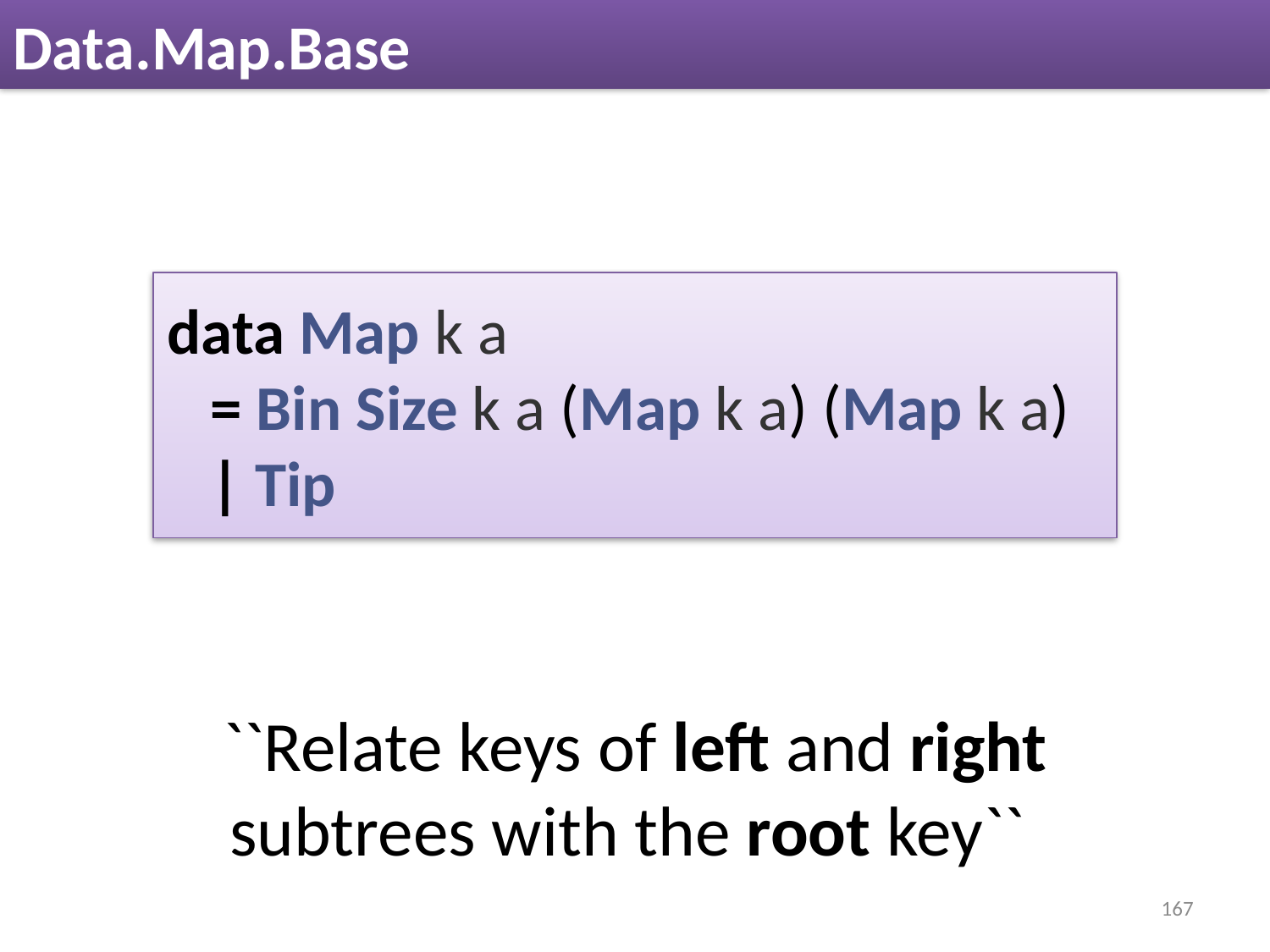

# Data.Map.Base
 data Map k a
    = Bin Size k a (Map k a) (Map k a)
    | Tip
``Relate keys of left and right subtrees with the root key``
167